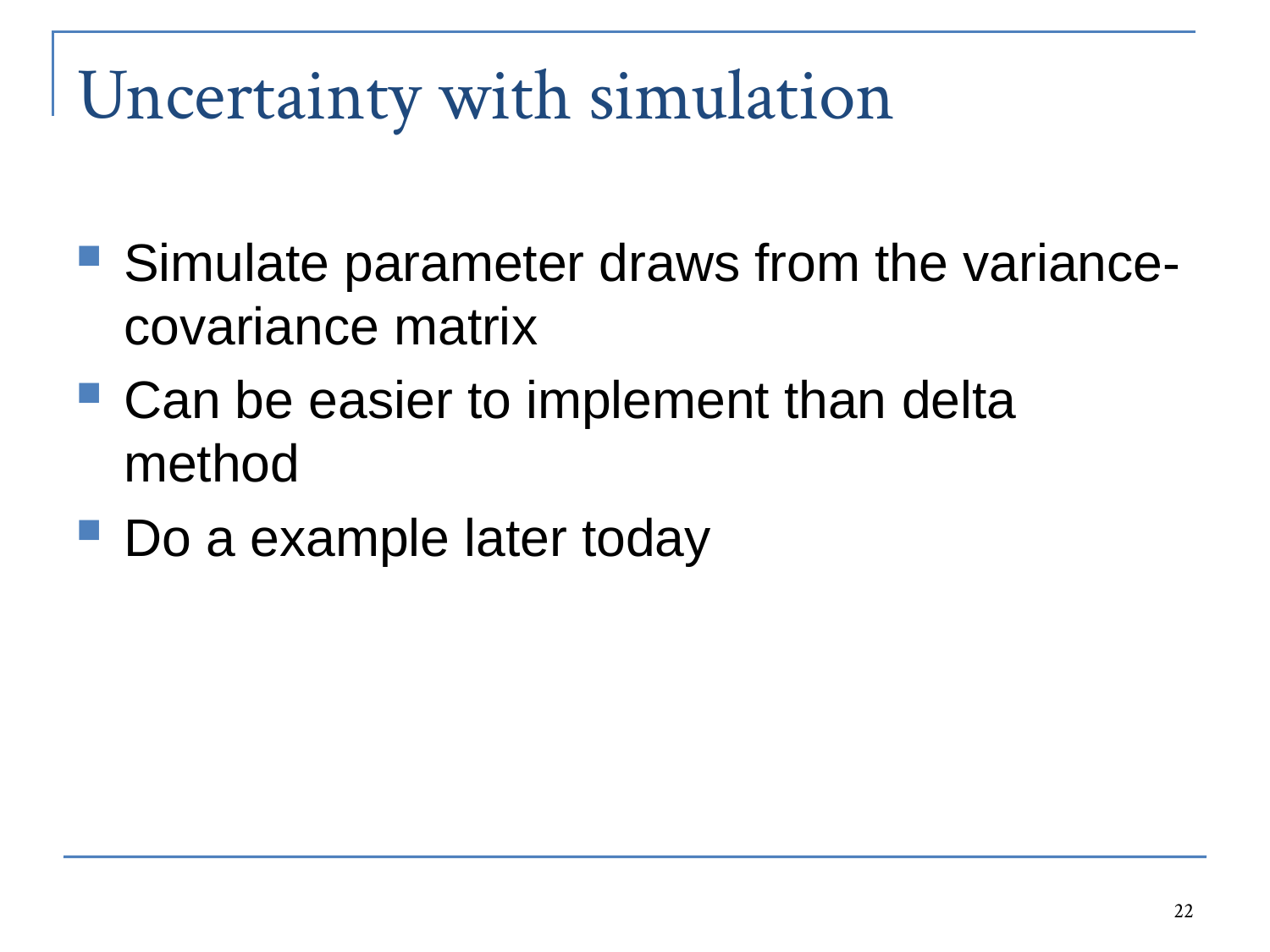

# Uncertainty with simulation
Simulate parameter draws from the variance-covariance matrix
Can be easier to implement than delta method
Do a example later today
22